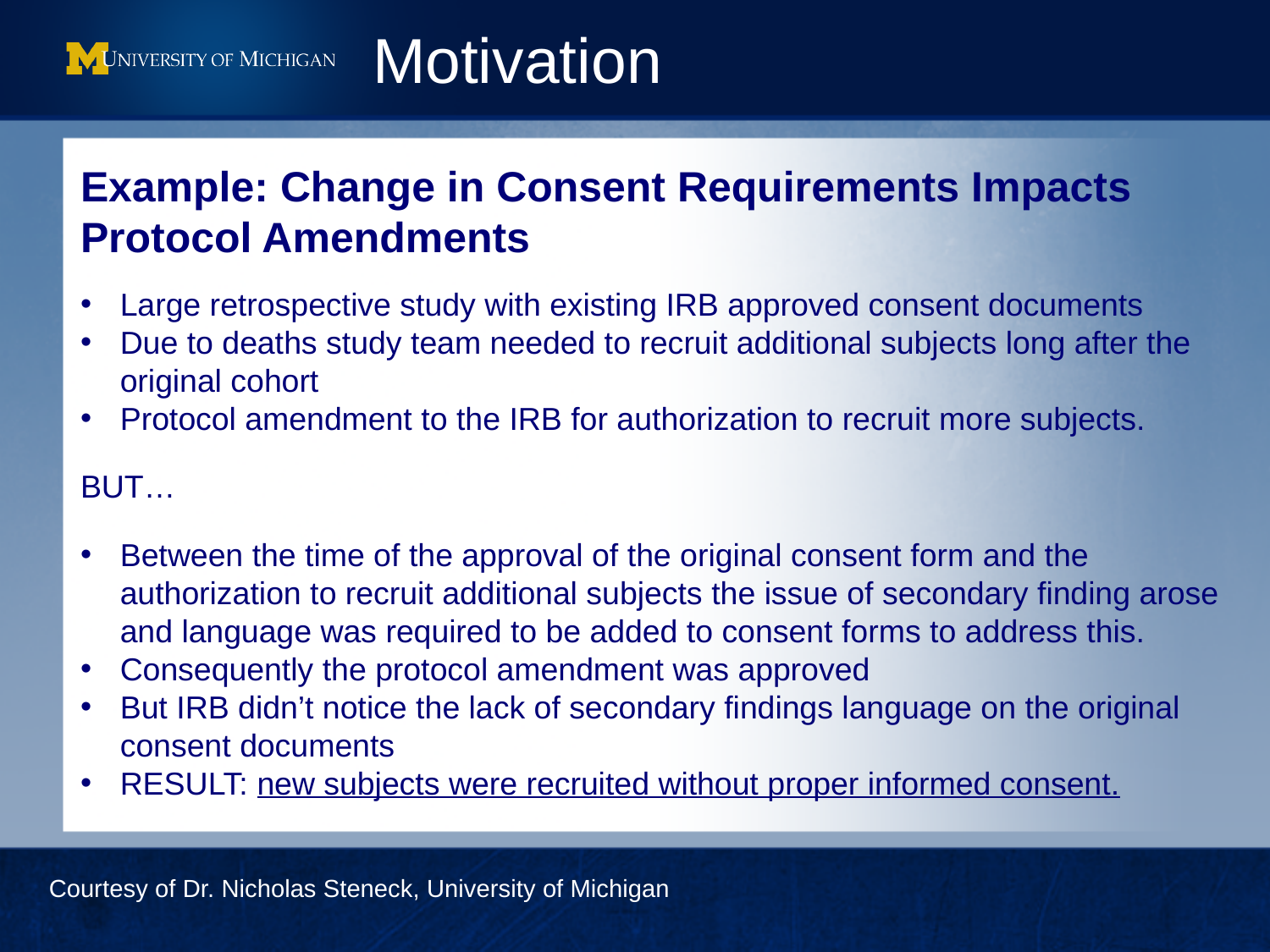

# Motivation
Example: Change in Consent Requirements Impacts Protocol Amendments

Large retrospective study with existing IRB approved consent documents
Due to deaths study team needed to recruit additional subjects long after the original cohort
Protocol amendment to the IRB for authorization to recruit more subjects.

BUT…

Between the time of the approval of the original consent form and the authorization to recruit additional subjects the issue of secondary finding arose and language was required to be added to consent forms to address this.
Consequently the protocol amendment was approved
But IRB didn’t notice the lack of secondary findings language on the original consent documents
RESULT: new subjects were recruited without proper informed consent.
Courtesy of Dr. Nicholas Steneck, University of Michigan